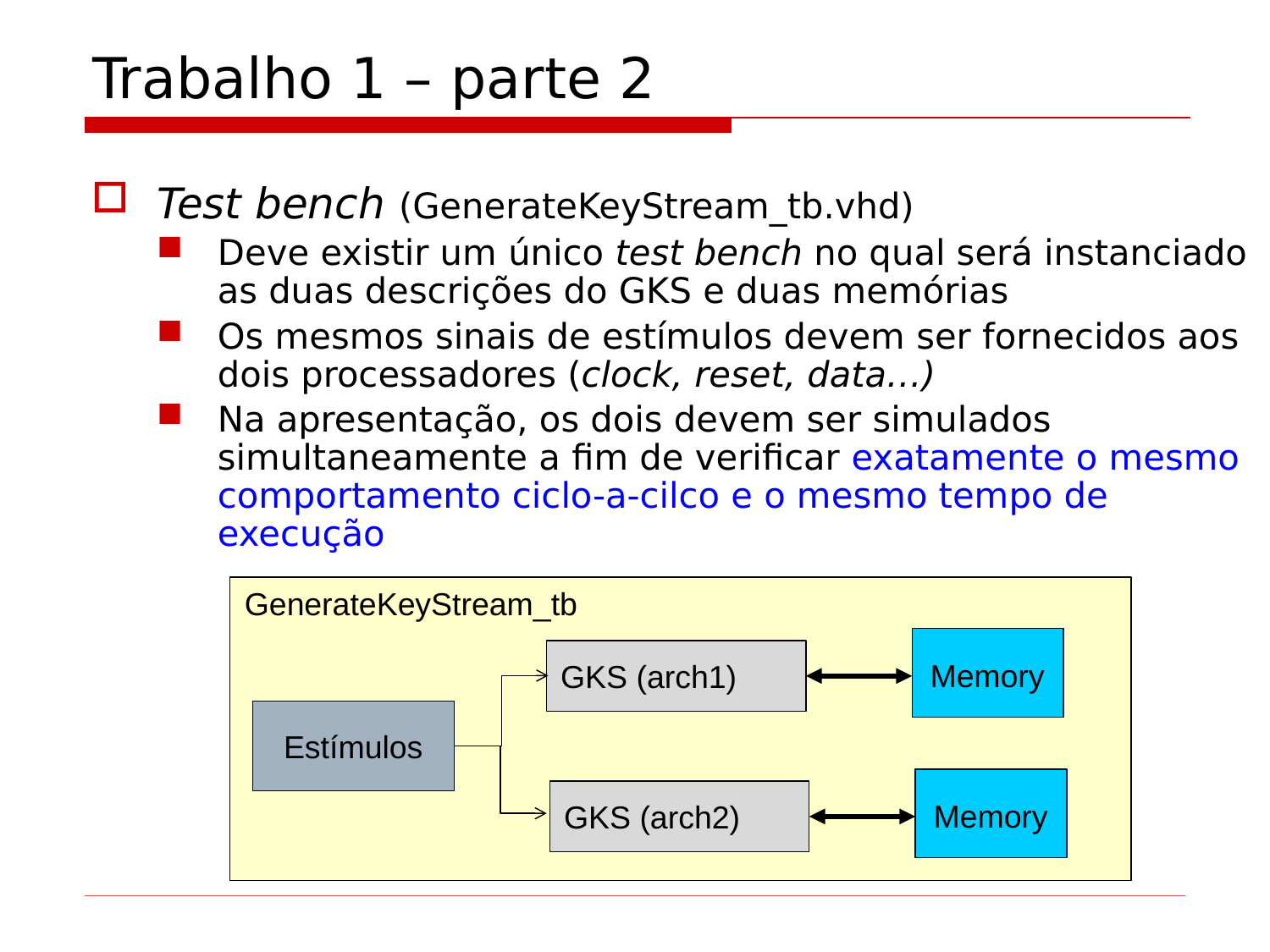

# Trabalho 1 – parte 2
Test bench (GenerateKeyStream_tb.vhd)
Deve existir um único test bench no qual será instanciado as duas descrições do GKS e duas memórias
Os mesmos sinais de estímulos devem ser fornecidos aos dois processadores (clock, reset, data…)
Na apresentação, os dois devem ser simulados simultaneamente a fim de verificar exatamente o mesmo comportamento ciclo-a-cilco e o mesmo tempo de execução

GenerateKeyStream_tb

Memory
GKS (arch1)

Estímulos

Memory
GKS (arch2)